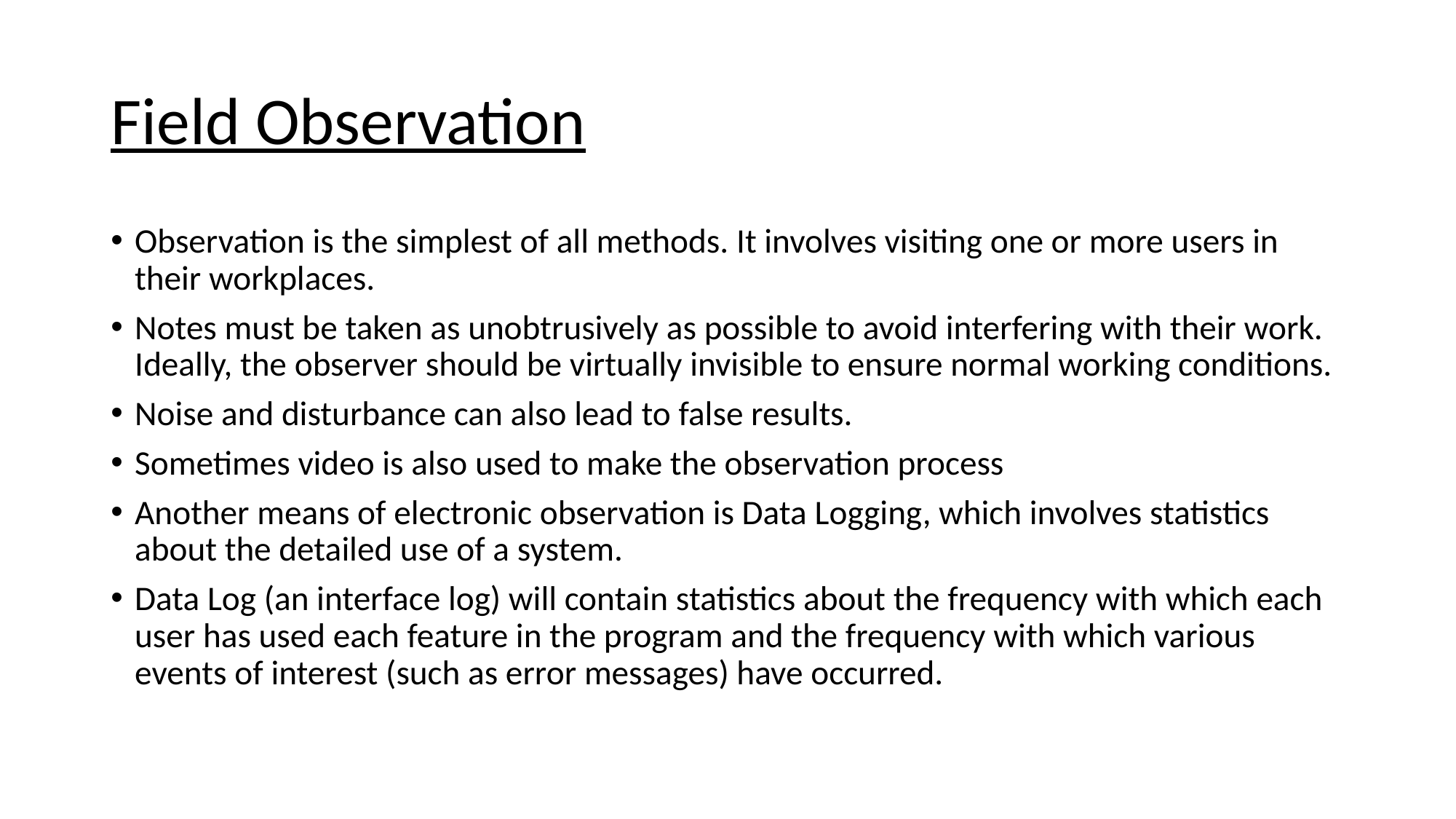

# Field Observation
Observation is the simplest of all methods. It involves visiting one or more users in their workplaces.
Notes must be taken as unobtrusively as possible to avoid interfering with their work. Ideally, the observer should be virtually invisible to ensure normal working conditions.
Noise and disturbance can also lead to false results.
Sometimes video is also used to make the observation process
Another means of electronic observation is Data Logging, which involves statistics about the detailed use of a system.
Data Log (an interface log) will contain statistics about the frequency with which each user has used each feature in the program and the frequency with which various events of interest (such as error messages) have occurred.